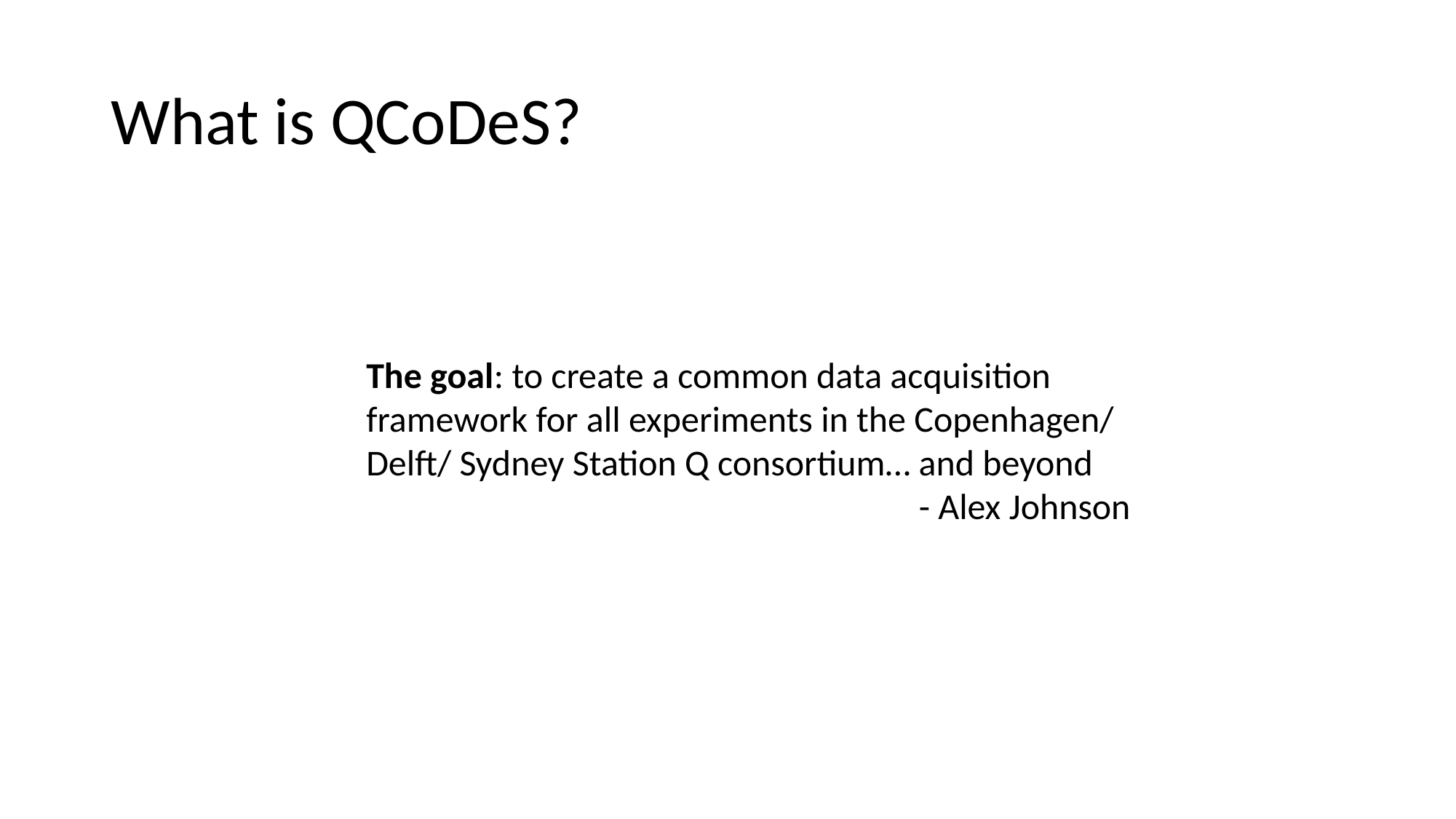

# What is QCoDeS?
The goal: to create a common data acquisition framework for all experiments in the Copenhagen/ Delft/ Sydney Station Q consortium… and beyond
- Alex Johnson